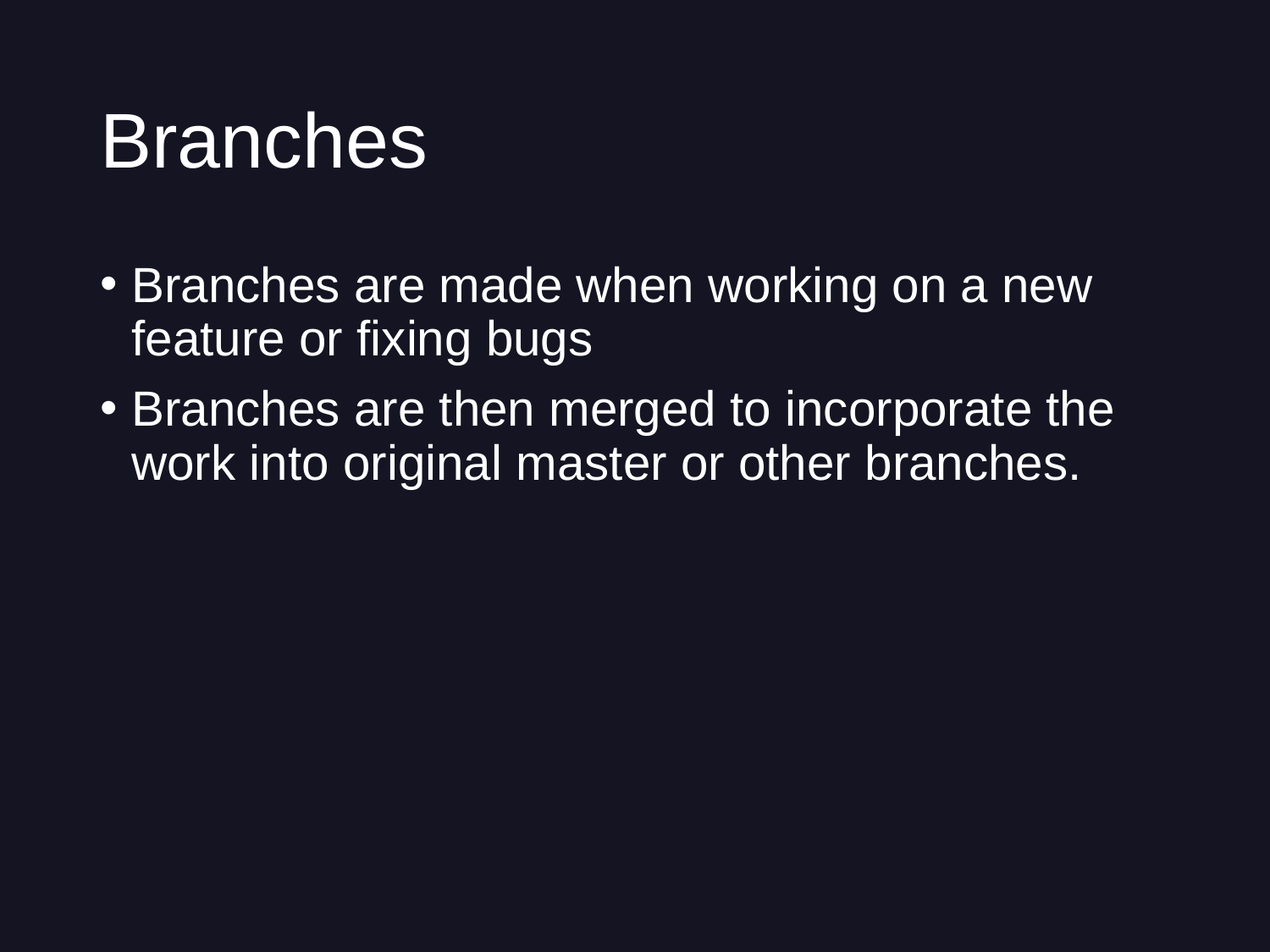

# Branches
Branches are made when working on a new feature or fixing bugs
Branches are then merged to incorporate the work into original master or other branches.